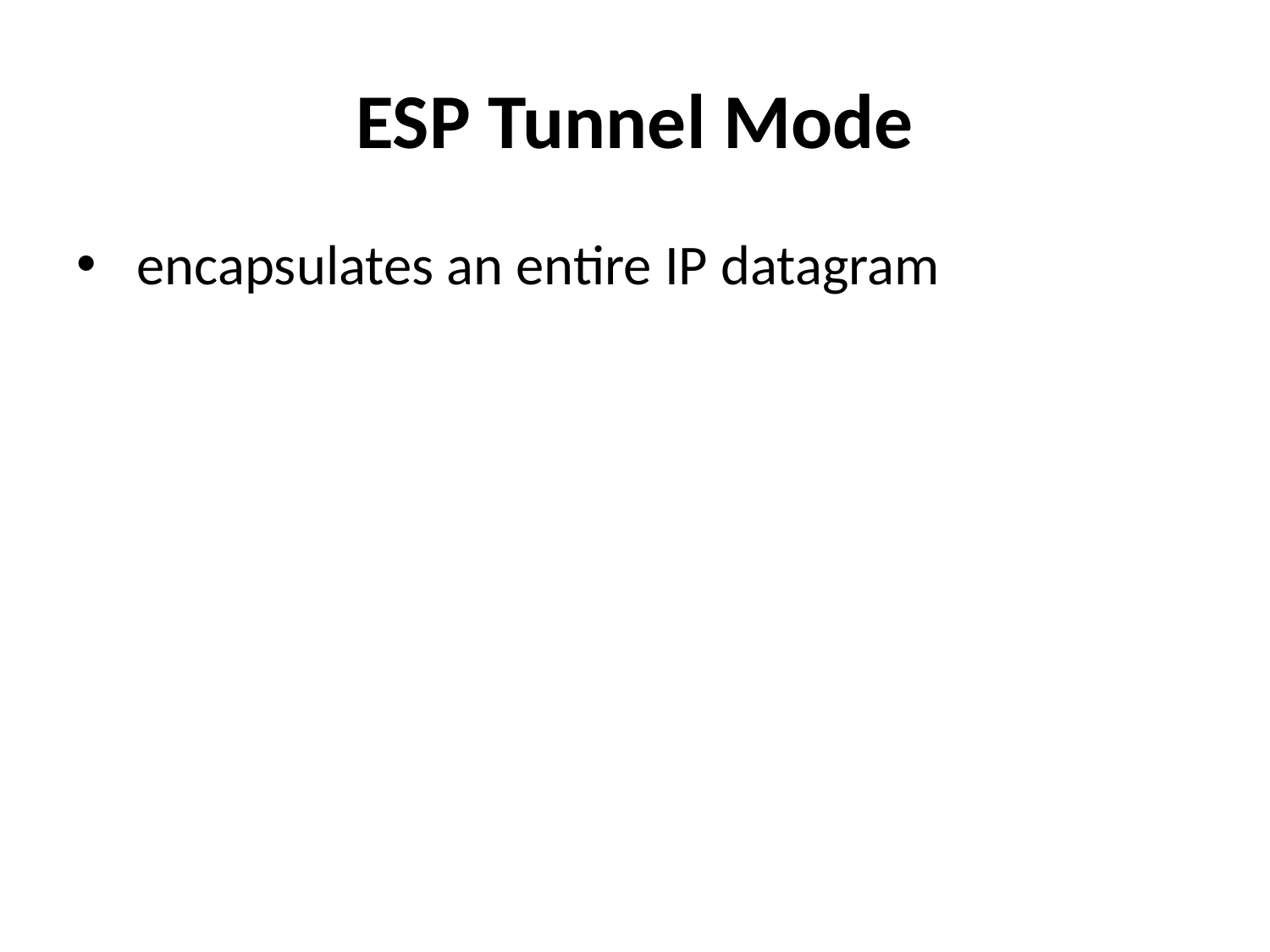

# ESP Tunnel Mode
 encapsulates an entire IP datagram